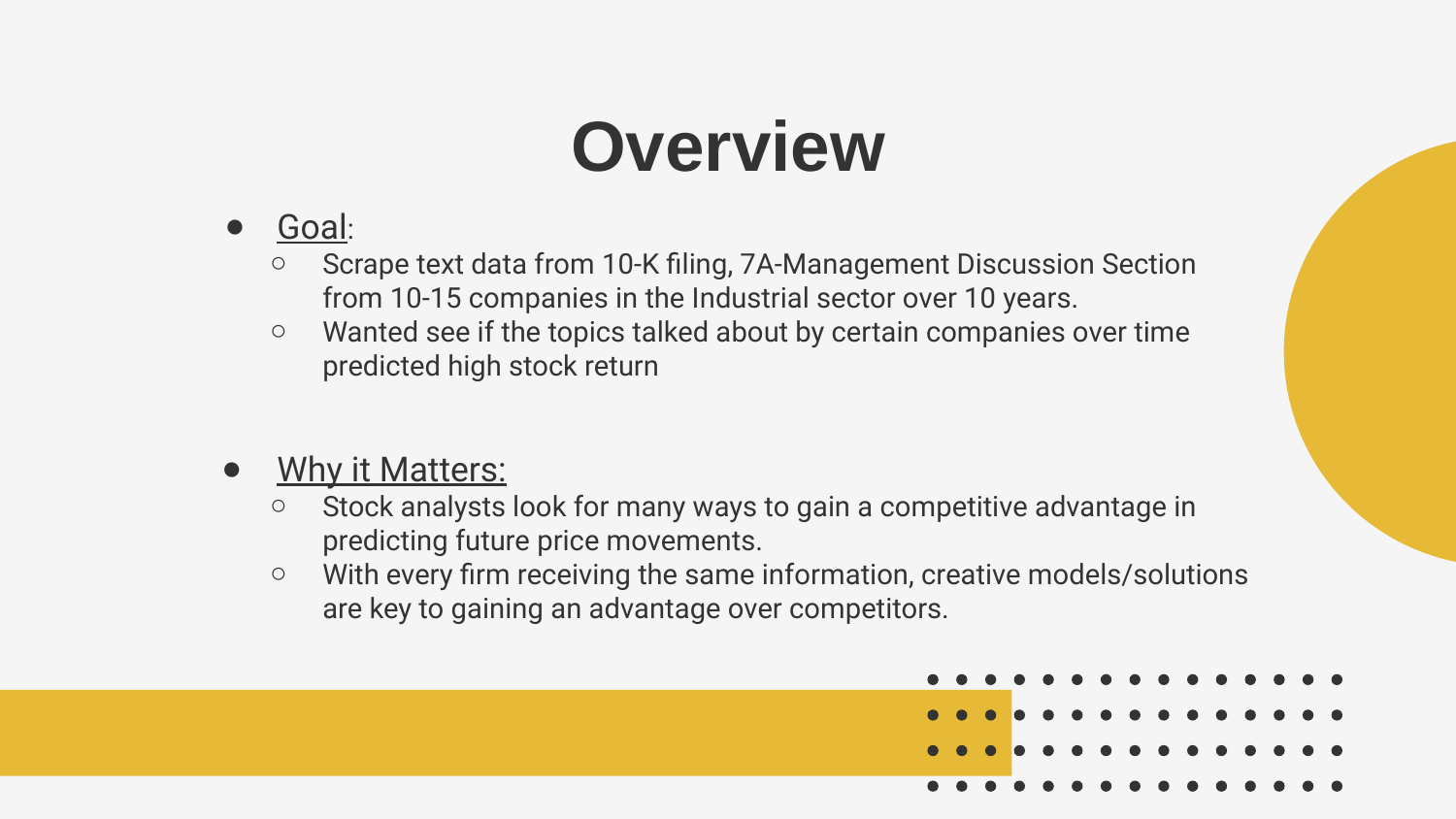

# Overview

Goal:
Scrape text data from 10-K filing, 7A-Management Discussion Section from 10-15 companies in the Industrial sector over 10 years.
Wanted see if the topics talked about by certain companies over time predicted high stock return

Why it Matters:
Stock analysts look for many ways to gain a competitive advantage in predicting future price movements.
With every firm receiving the same information, creative models/solutions are key to gaining an advantage over competitors.